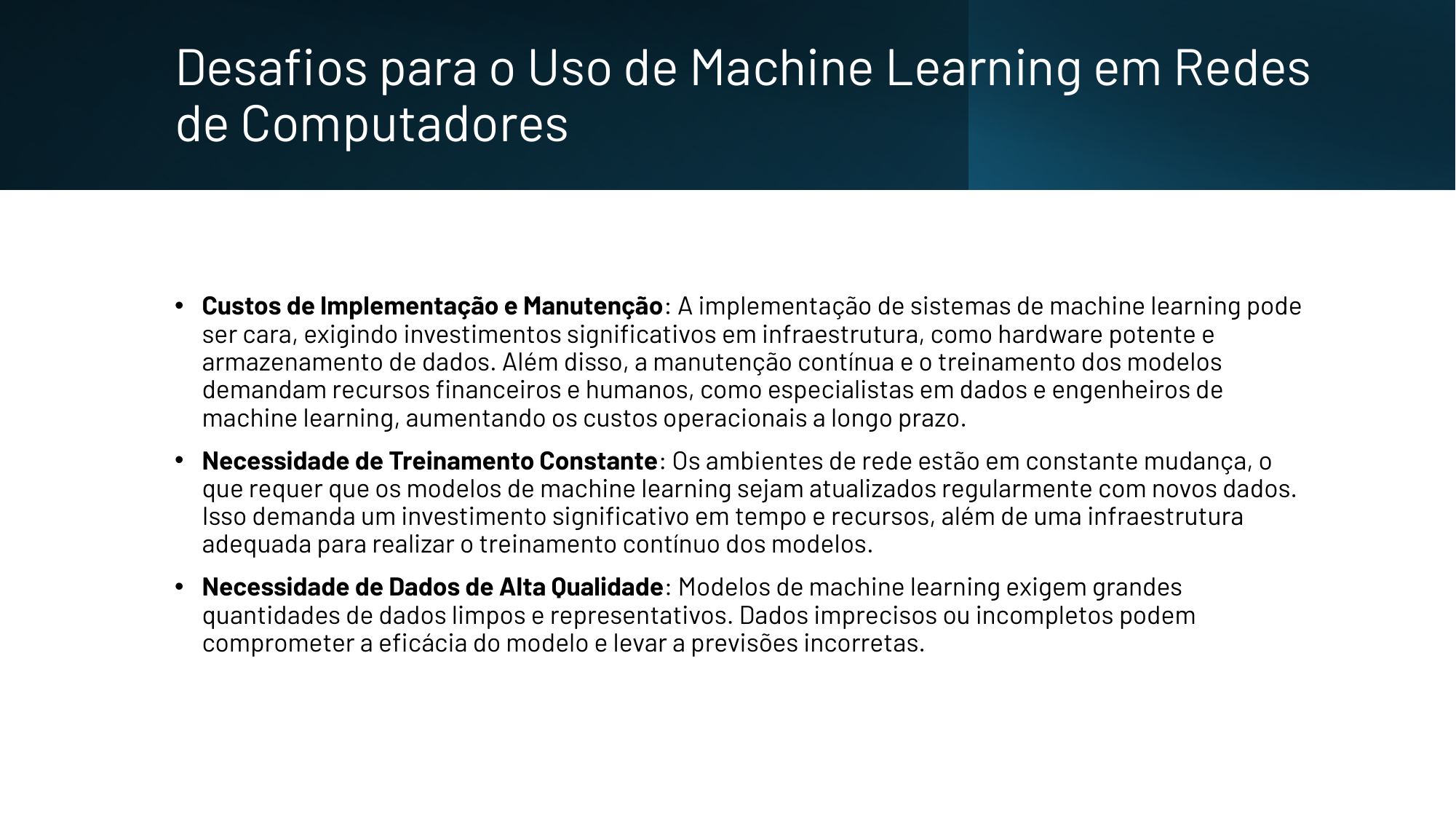

# Desafios para o Uso de Machine Learning em Redes de Computadores
Custos de Implementação e Manutenção: A implementação de sistemas de machine learning pode ser cara, exigindo investimentos significativos em infraestrutura, como hardware potente e armazenamento de dados. Além disso, a manutenção contínua e o treinamento dos modelos demandam recursos financeiros e humanos, como especialistas em dados e engenheiros de machine learning, aumentando os custos operacionais a longo prazo.
Necessidade de Treinamento Constante: Os ambientes de rede estão em constante mudança, o que requer que os modelos de machine learning sejam atualizados regularmente com novos dados. Isso demanda um investimento significativo em tempo e recursos, além de uma infraestrutura adequada para realizar o treinamento contínuo dos modelos.
Necessidade de Dados de Alta Qualidade: Modelos de machine learning exigem grandes quantidades de dados limpos e representativos. Dados imprecisos ou incompletos podem comprometer a eficácia do modelo e levar a previsões incorretas.